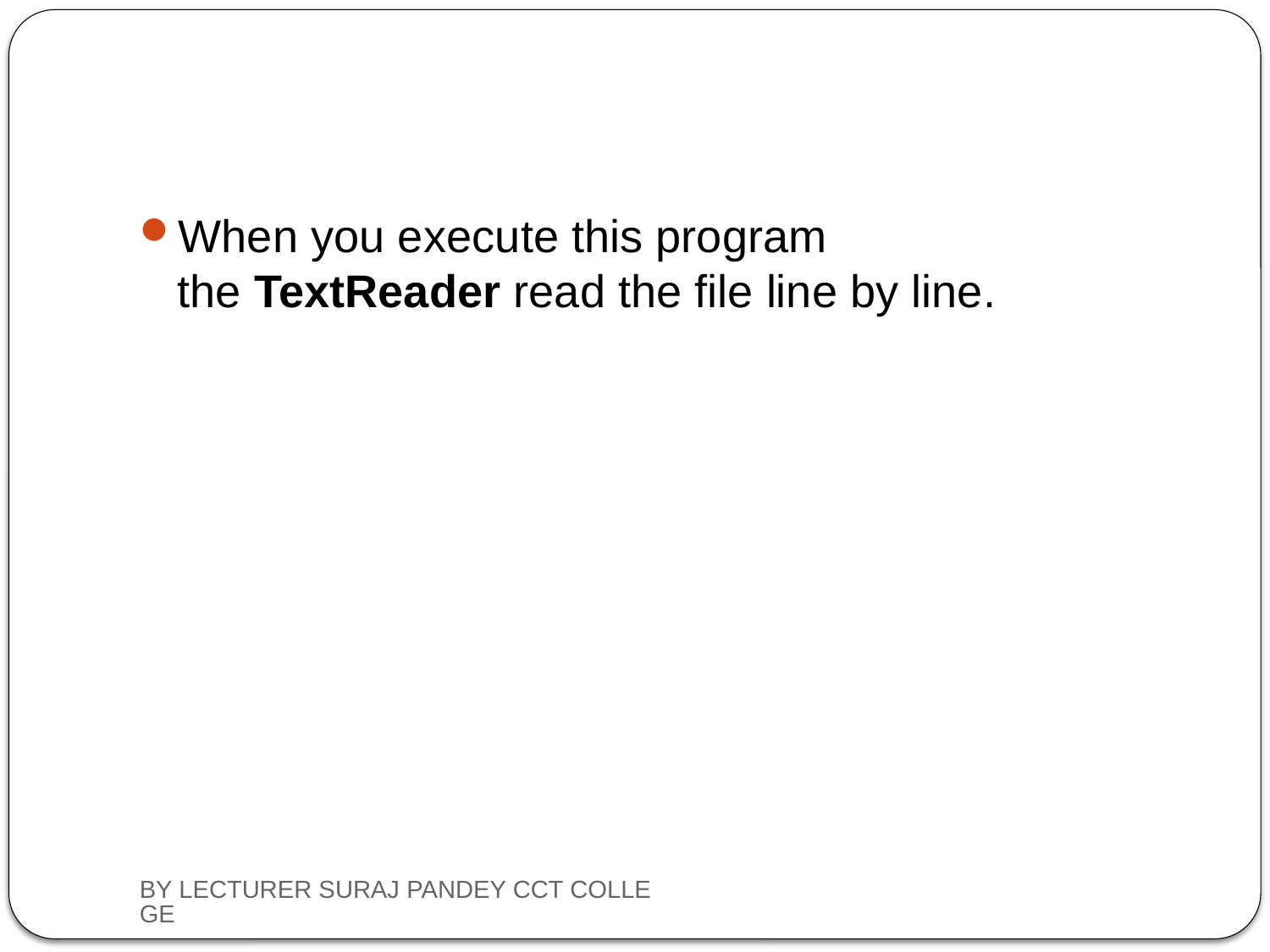

#
When you execute this program the TextReader read the file line by line.
BY LECTURER SURAJ PANDEY CCT COLLEGE